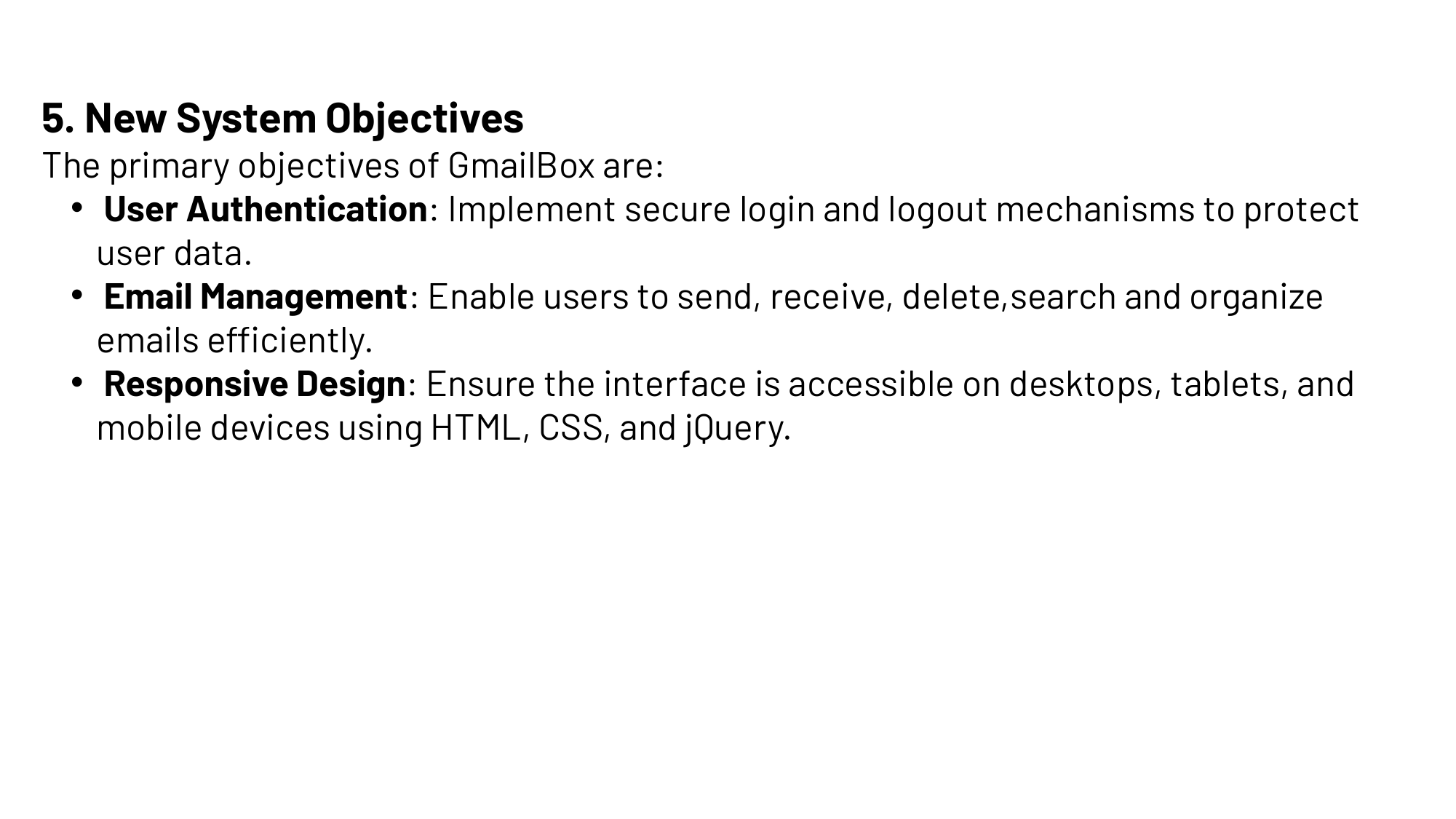

5. New System Objectives
The primary objectives of GmailBox are:
 User Authentication: Implement secure login and logout mechanisms to protect user data.
 Email Management: Enable users to send, receive, delete,search and organize emails efficiently.
 Responsive Design: Ensure the interface is accessible on desktops, tablets, and mobile devices using HTML, CSS, and jQuery.